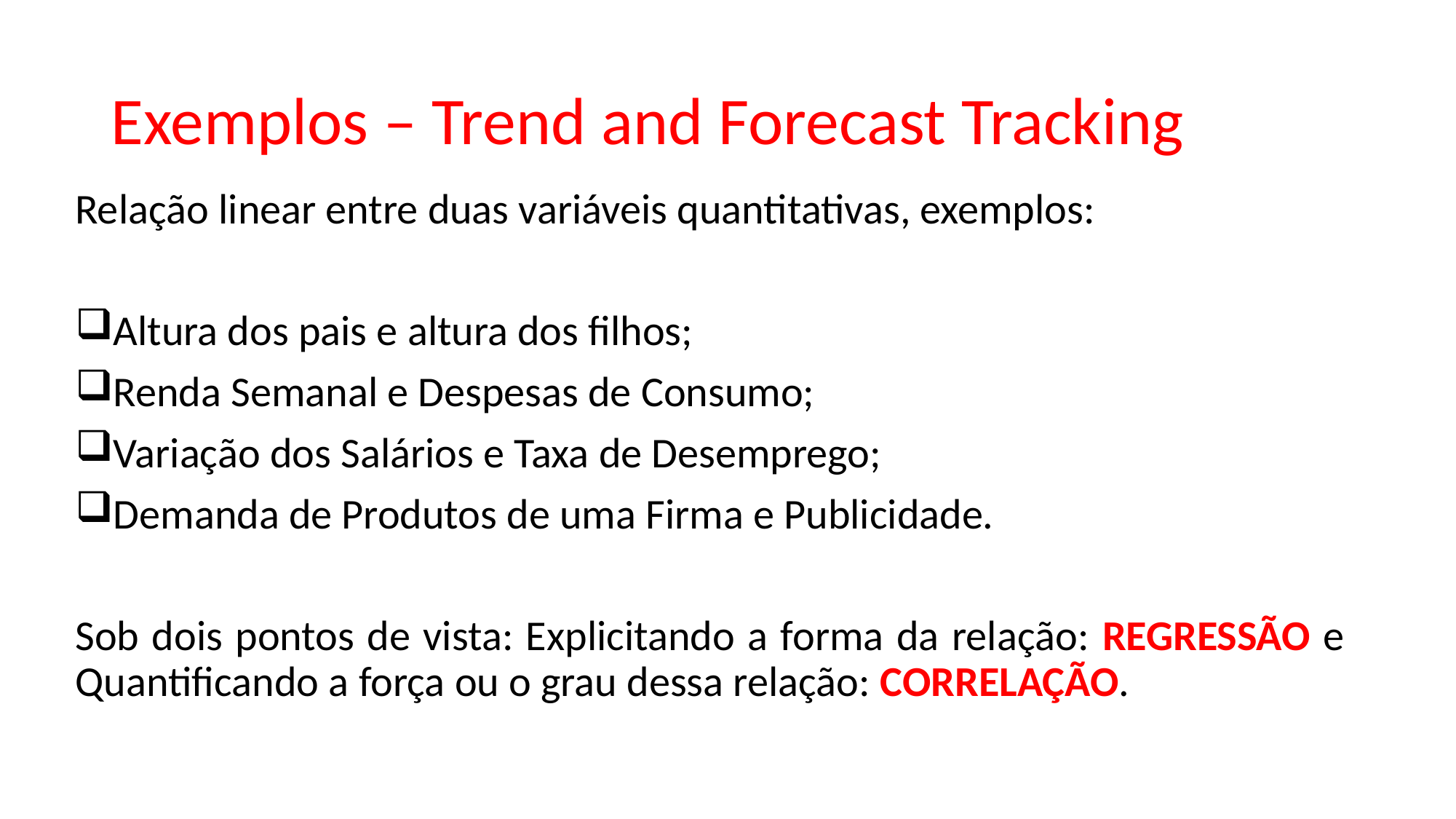

# Exemplos – Trend and Forecast Tracking
Relação linear entre duas variáveis quantitativas, exemplos:

Altura dos pais e altura dos filhos;
Renda Semanal e Despesas de Consumo;
Variação dos Salários e Taxa de Desemprego;
Demanda de Produtos de uma Firma e Publicidade.

Sob dois pontos de vista: Explicitando a forma da relação: REGRESSÃO e Quantificando a força ou o grau dessa relação: CORRELAÇÃO.